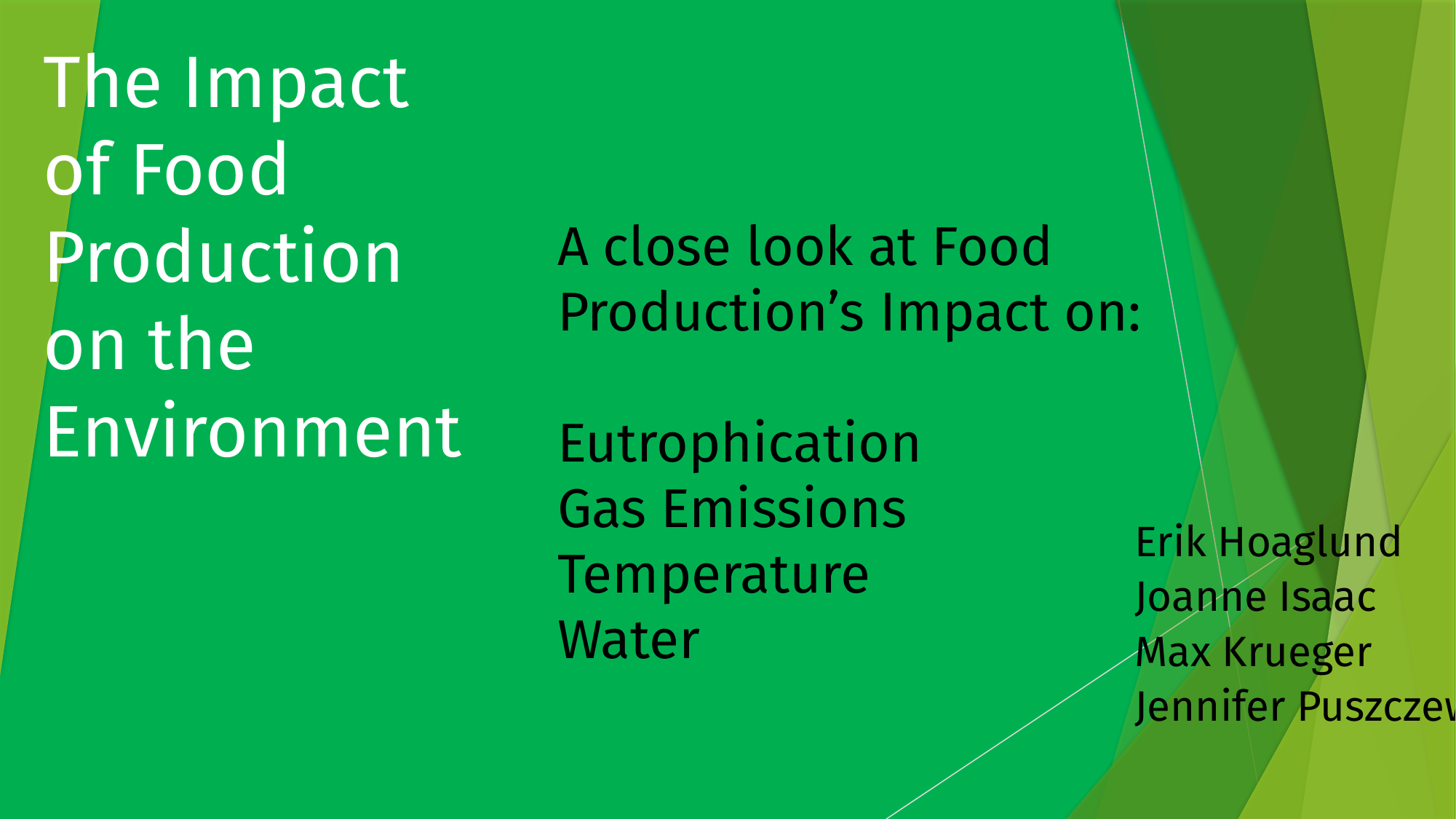

# The Impact of Food Production on the Environment
A close look at Food Production’s Impact on:

Eutrophication
Gas Emissions
Temperature
Water
Erik Hoaglund
Joanne Isaac
Max Krueger
Jennifer Puszczewicz